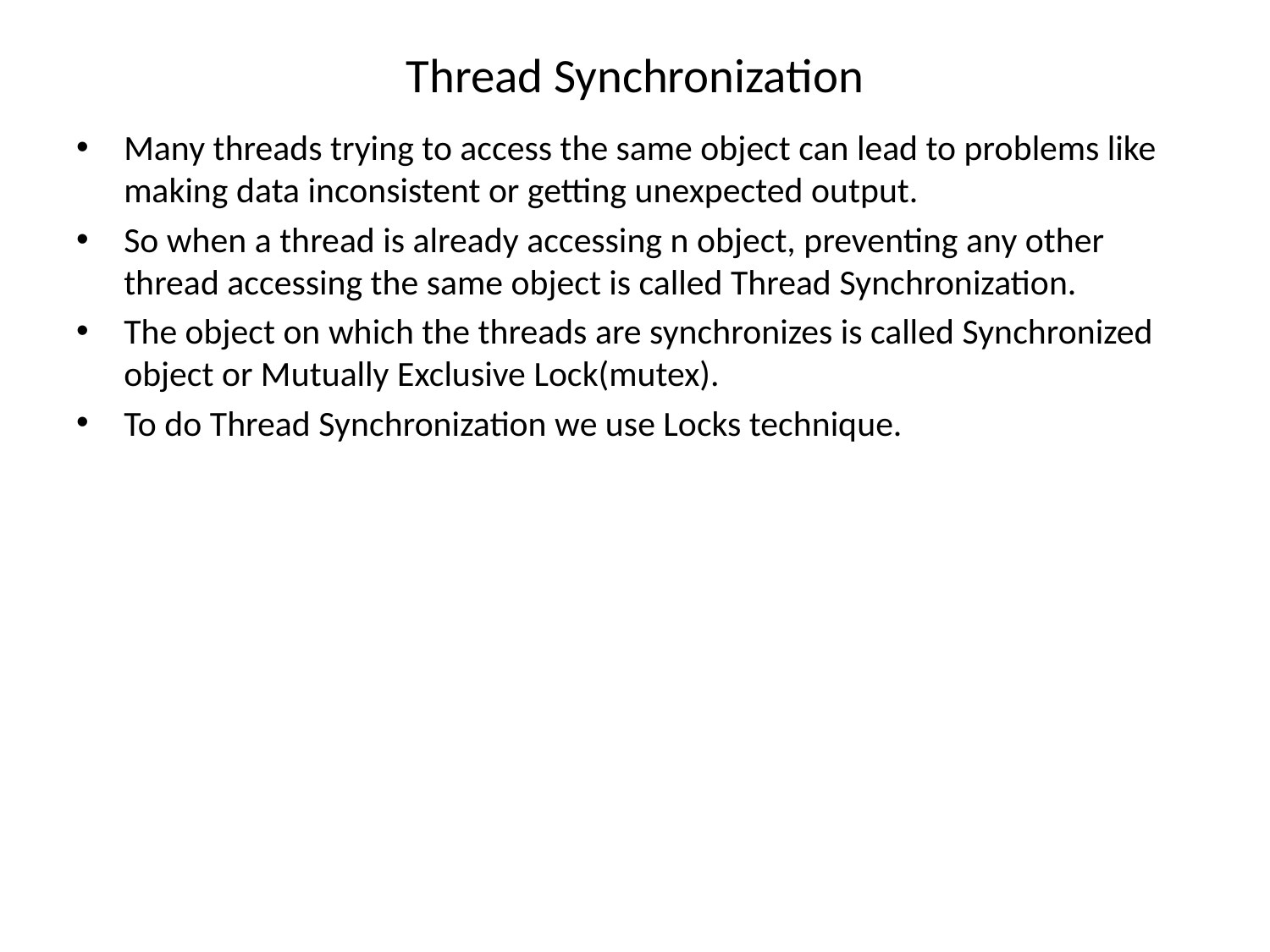

# Thread Synchronization
Many threads trying to access the same object can lead to problems like making data inconsistent or getting unexpected output.
So when a thread is already accessing n object, preventing any other thread accessing the same object is called Thread Synchronization.
The object on which the threads are synchronizes is called Synchronized object or Mutually Exclusive Lock(mutex).
To do Thread Synchronization we use Locks technique.